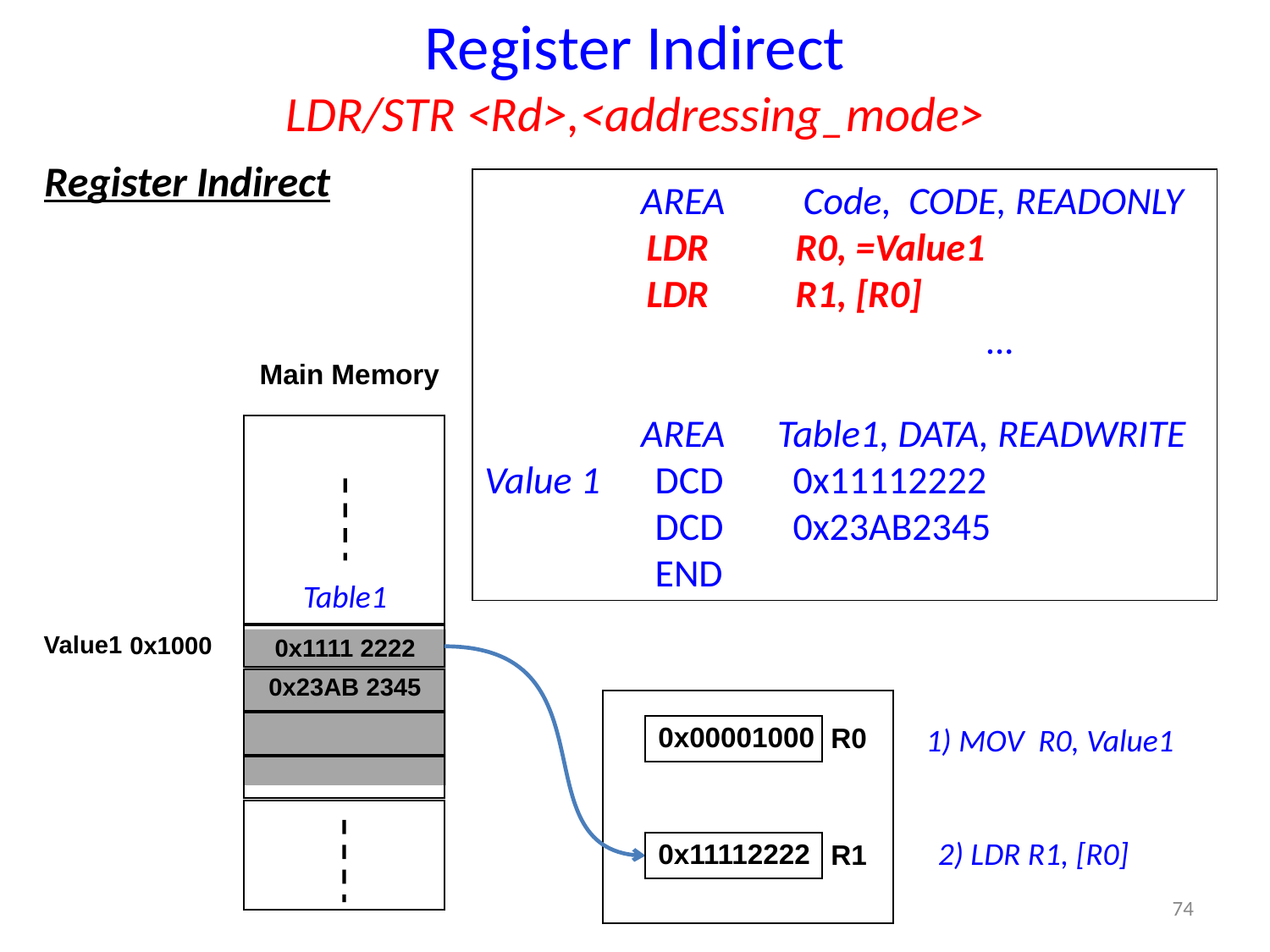

Register Indirect
LDR/STR <Rd>,<addressing_mode>

Register Indirect
                  AREA         Code,  CODE, READONLY
	    LDR          R0, =Value1
	    LDR          R1, [R0]
	    		              …

                  AREA      Table1, DATA, READWRITE
Value 1	     DCD        0x11112222
	     DCD        0x23AB2345
	     END
Main Memory

Table1

Value1
0x1000
0x1111 2222
0x23AB 2345

1) MOV  R0, Value1
0x00001000
R0

2) LDR R1, [R0]
0x11112222
R1
74